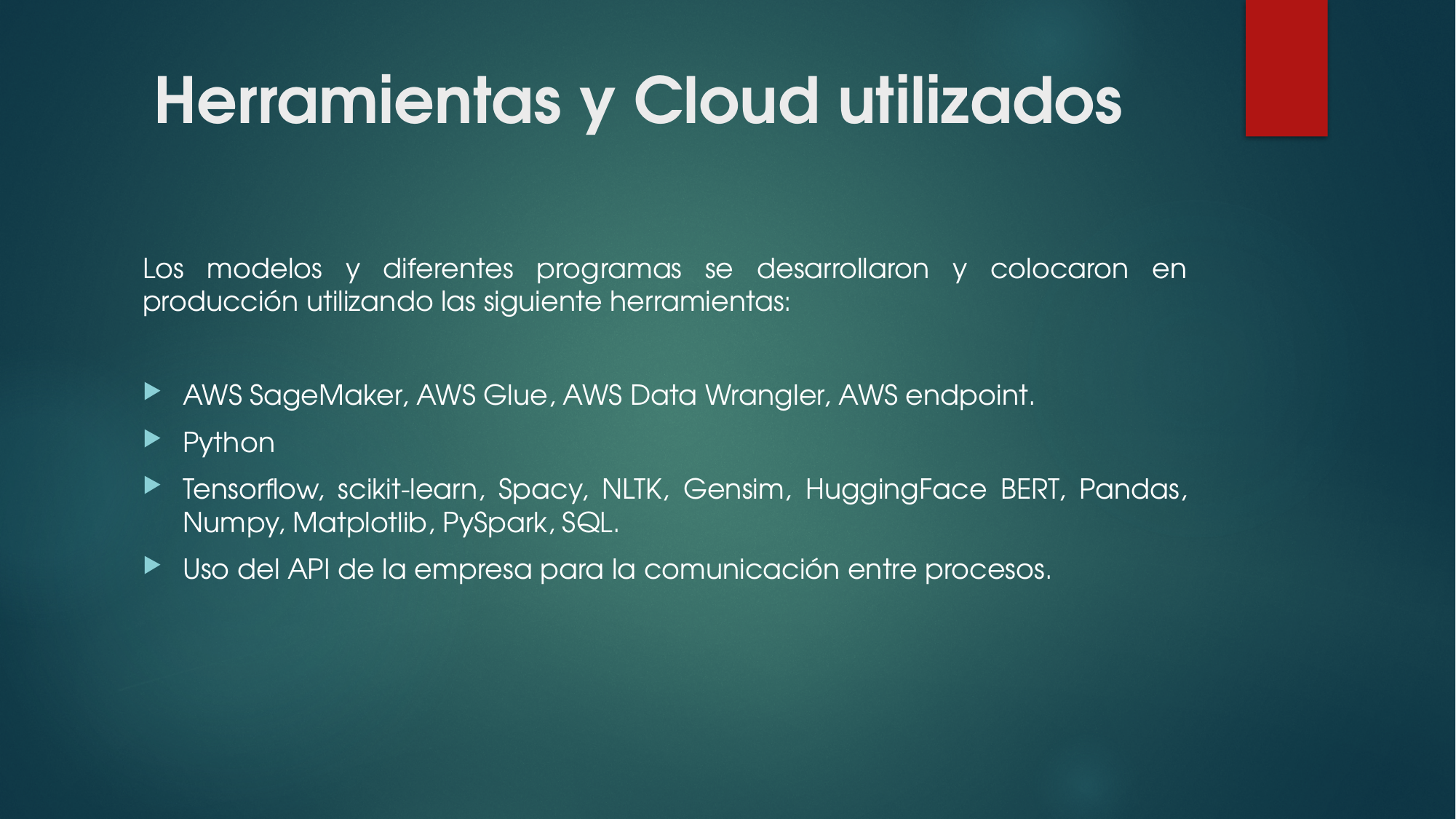

# Herramientas y Cloud utilizados
Los modelos y diferentes programas se desarrollaron y colocaron en producción utilizando las siguiente herramientas:

AWS SageMaker, AWS Glue, AWS Data Wrangler, AWS endpoint.
Python
Tensorflow, scikit-learn, Spacy, NLTK, Gensim, HuggingFace BERT, Pandas, Numpy, Matplotlib, PySpark, SQL.
Uso del API de la empresa para la comunicación entre procesos.